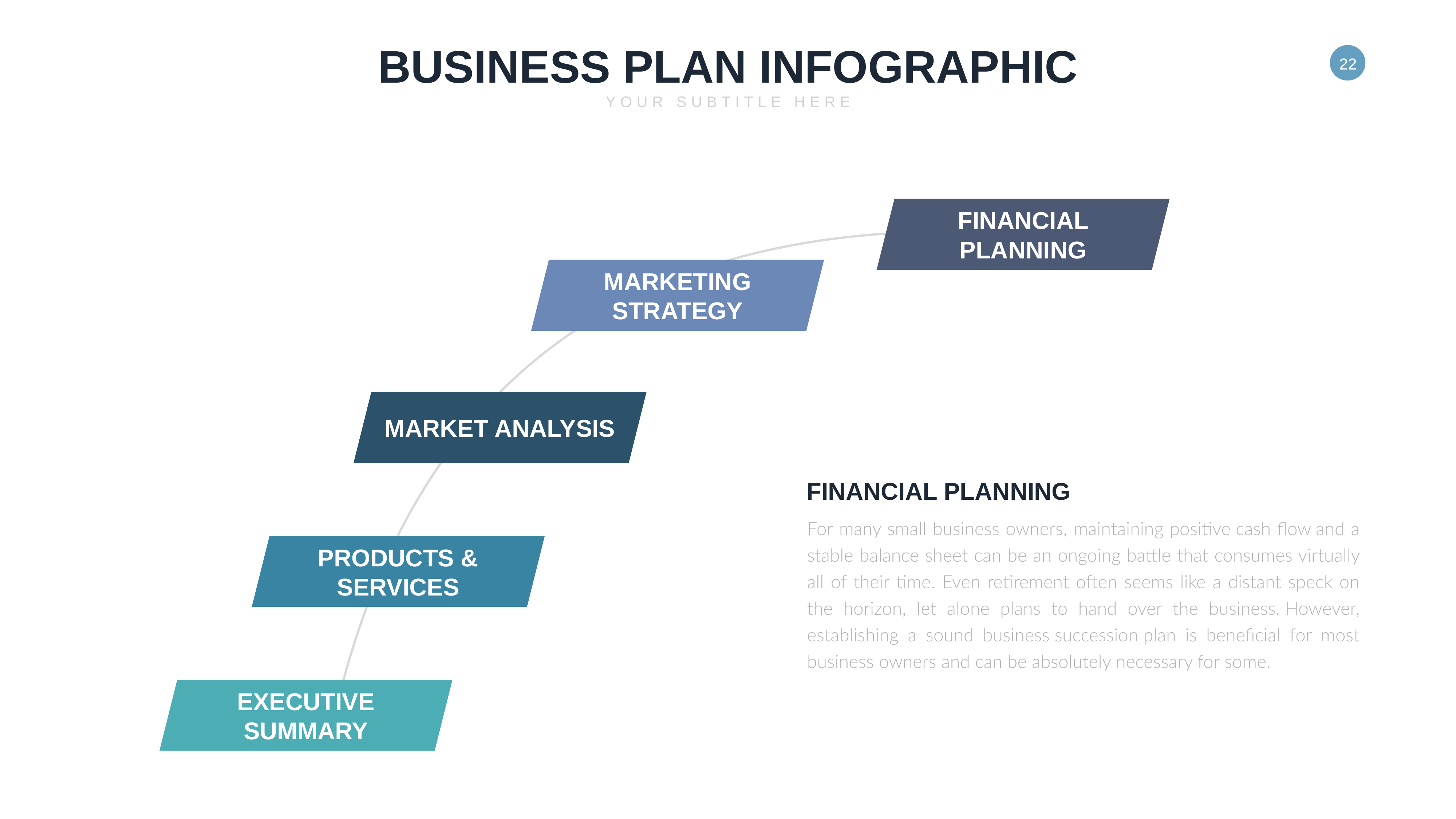

BUSINESS PLAN INFOGRAPHIC
YOUR SUBTITLE HERE

FINANCIAL PLANNING

MARKETING STRATEGY

MARKET ANALYSIS
FINANCIAL PLANNING
For many small business owners, maintaining positive cash flow and a stable balance sheet can be an ongoing battle that consumes virtually all of their time. Even retirement often seems like a distant speck on the horizon, let alone plans to hand over the business. However, establishing a sound business succession plan is beneficial for most business owners and can be absolutely necessary for some.

PRODUCTS & SERVICES

EXECUTIVE SUMMARY